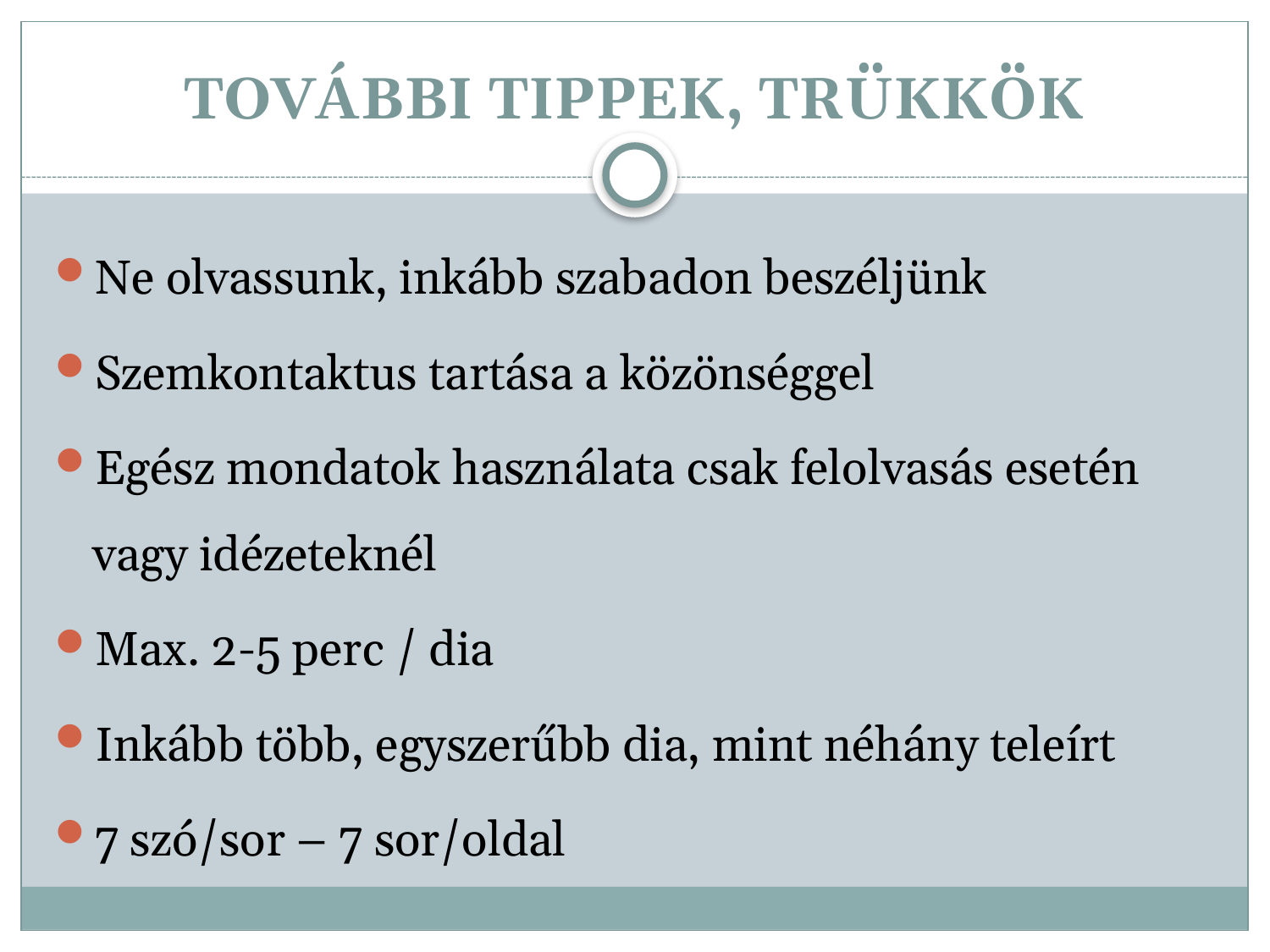

# TOVÁBBI TIPPEK, TRÜKKÖK
Ne olvassunk, inkább szabadon beszéljünk
Szemkontaktus tartása a közönséggel
Egész mondatok használata csak felolvasás esetén vagy idézeteknél
Max. 2-5 perc / dia
Inkább több, egyszerűbb dia, mint néhány teleírt
7 szó/sor – 7 sor/oldal